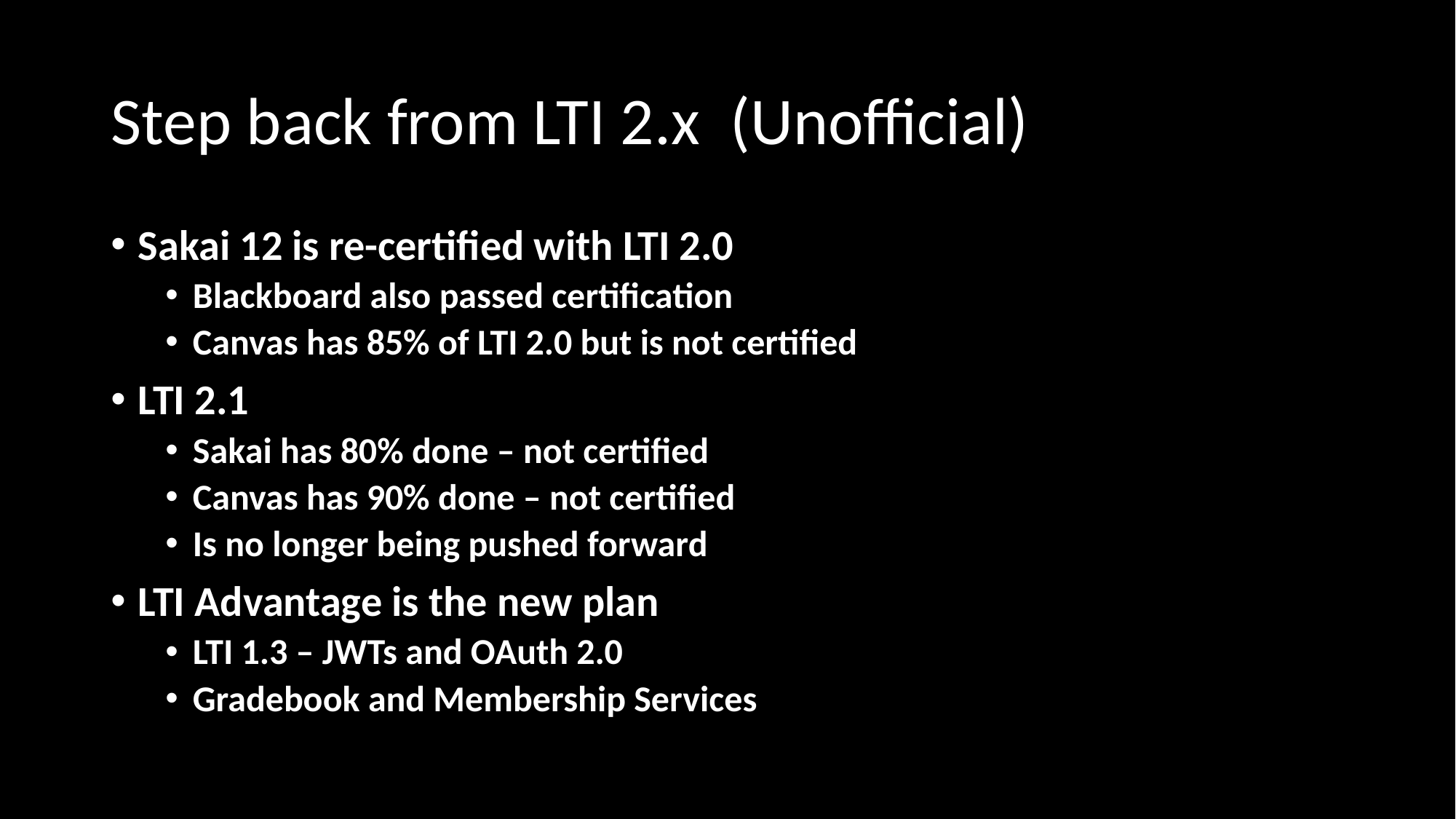

# Step back from LTI 2.x  (Unofficial)
Sakai 12 is re-certified with LTI 2.0
Blackboard also passed certification
Canvas has 85% of LTI 2.0 but is not certified
LTI 2.1
Sakai has 80% done – not certified
Canvas has 90% done – not certified
Is no longer being pushed forward
LTI Advantage is the new plan
LTI 1.3 – JWTs and OAuth 2.0
Gradebook and Membership Services